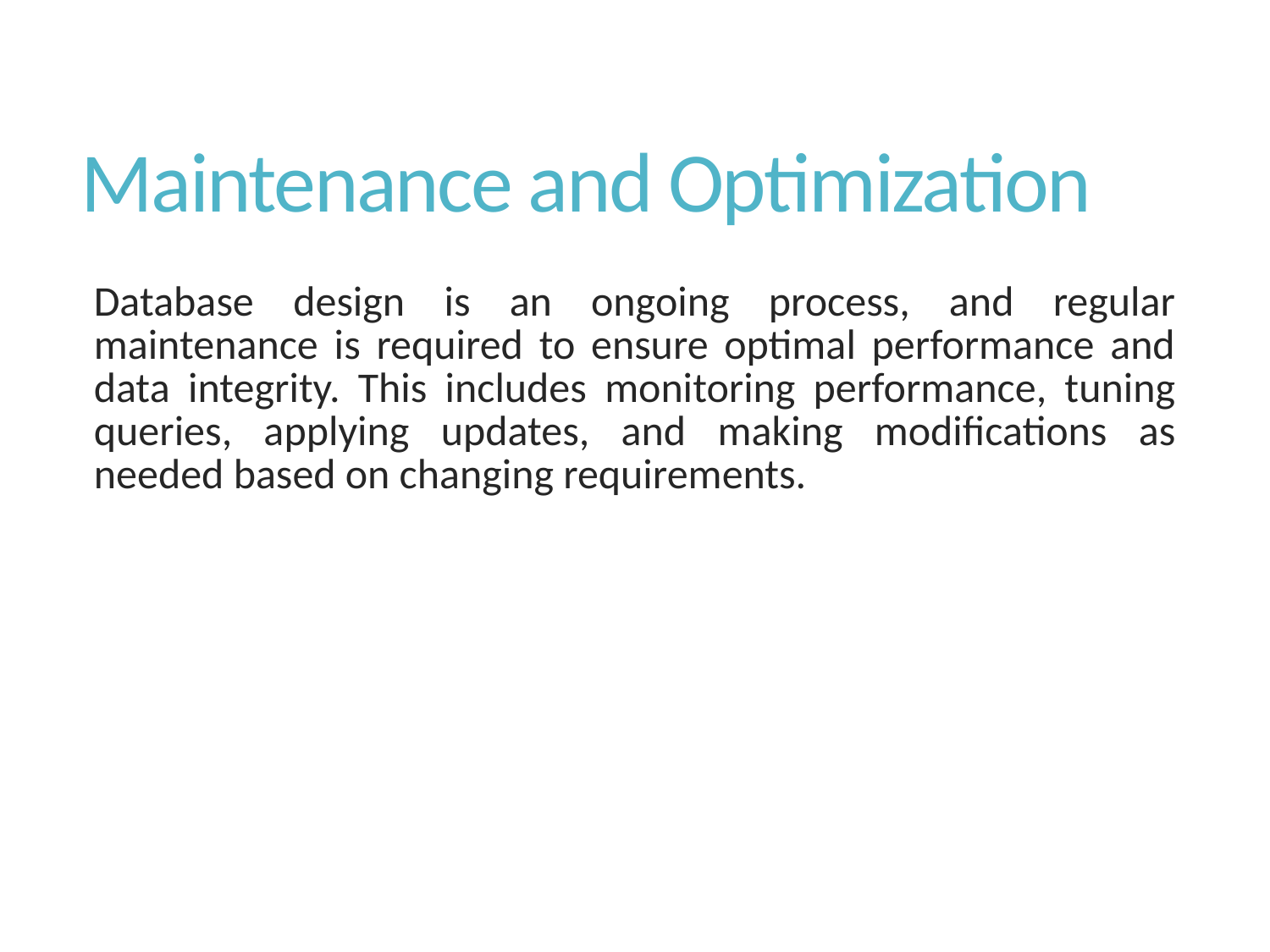

# Maintenance and Optimization
Database design is an ongoing process, and regular maintenance is required to ensure optimal performance and data integrity. This includes monitoring performance, tuning queries, applying updates, and making modifications as needed based on changing requirements.